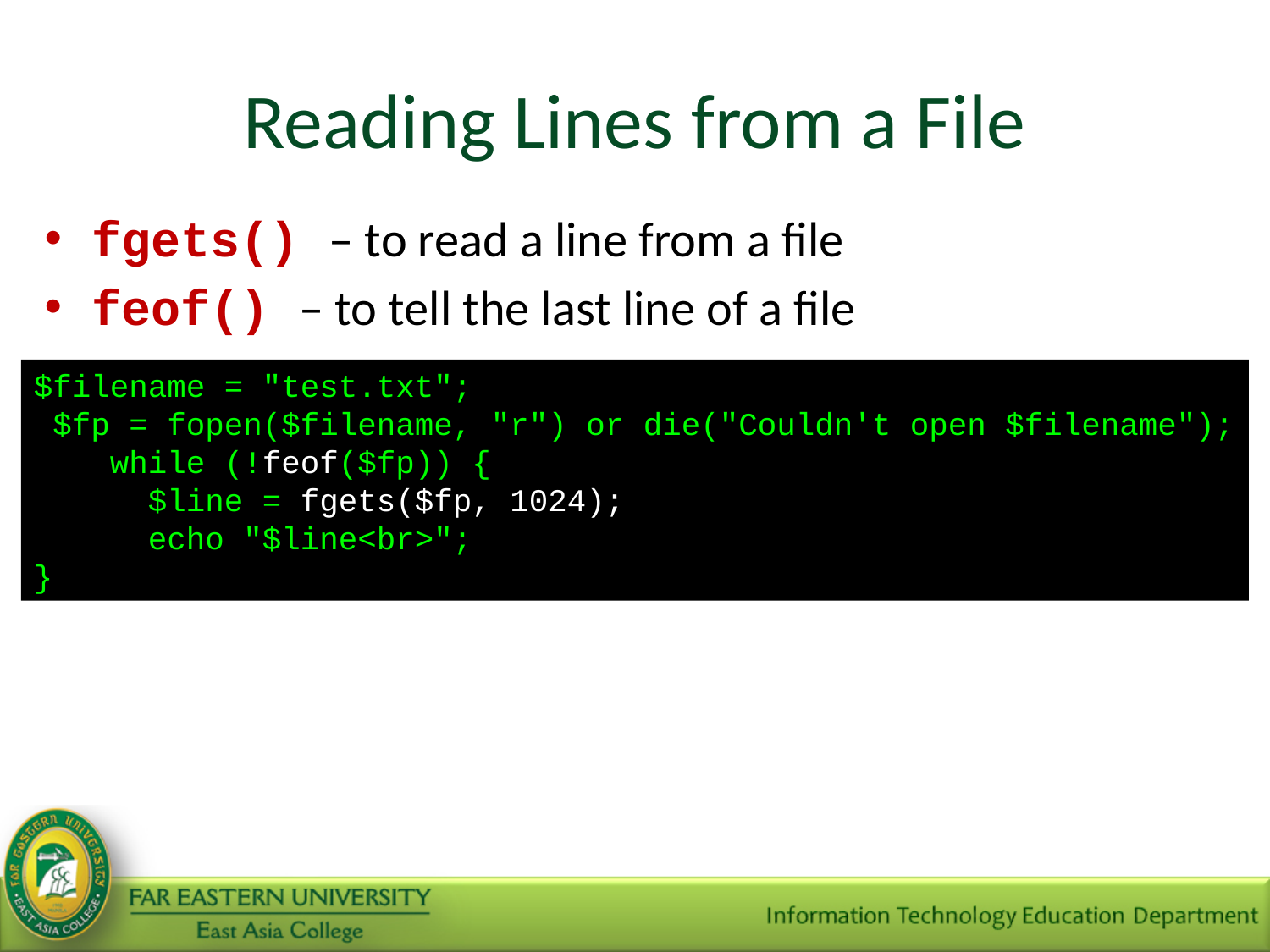

# Reading Lines from a File
fgets() – to read a line from a file
feof() – to tell the last line of a file
$filename = "test.txt";
 $fp = fopen($filename, "r") or die("Couldn't open $filename");
    while (!feof($fp)) {
      $line = fgets($fp, 1024);
      echo "$line<br>";
}